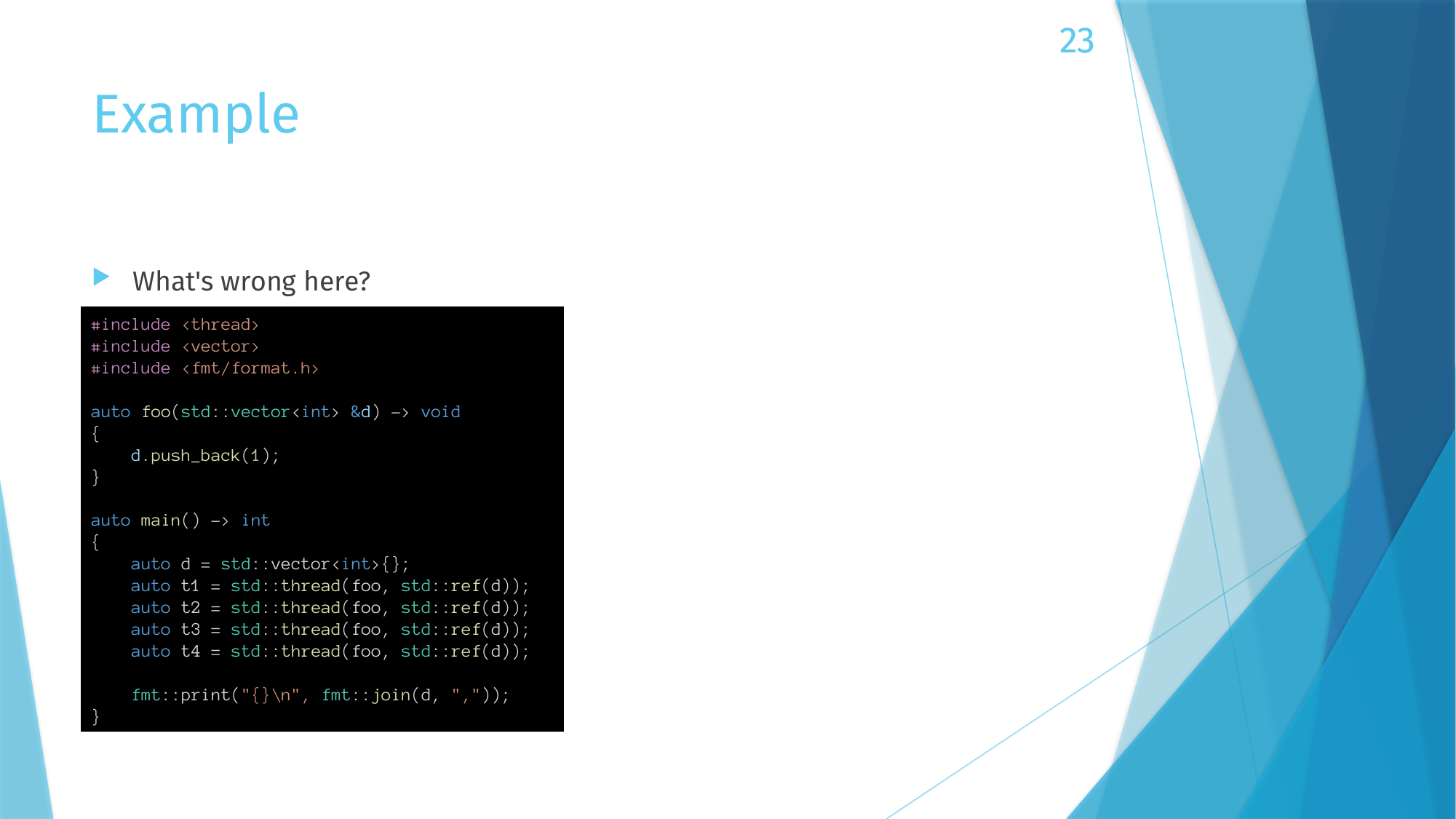

# Example
What's wrong here?
#include <thread>
#include <vector>
#include <fmt/format.h>
auto foo(std::vector<int> &d) -> void
{
    d.push_back(1);
}
auto main() -> int
{
    auto d = std::vector<int>{};
    auto t1 = std::thread(foo, std::ref(d));
    auto t2 = std::thread(foo, std::ref(d));
    auto t3 = std::thread(foo, std::ref(d));
    auto t4 = std::thread(foo, std::ref(d));

    fmt::print("{}\n", fmt::join(d, ","));
}